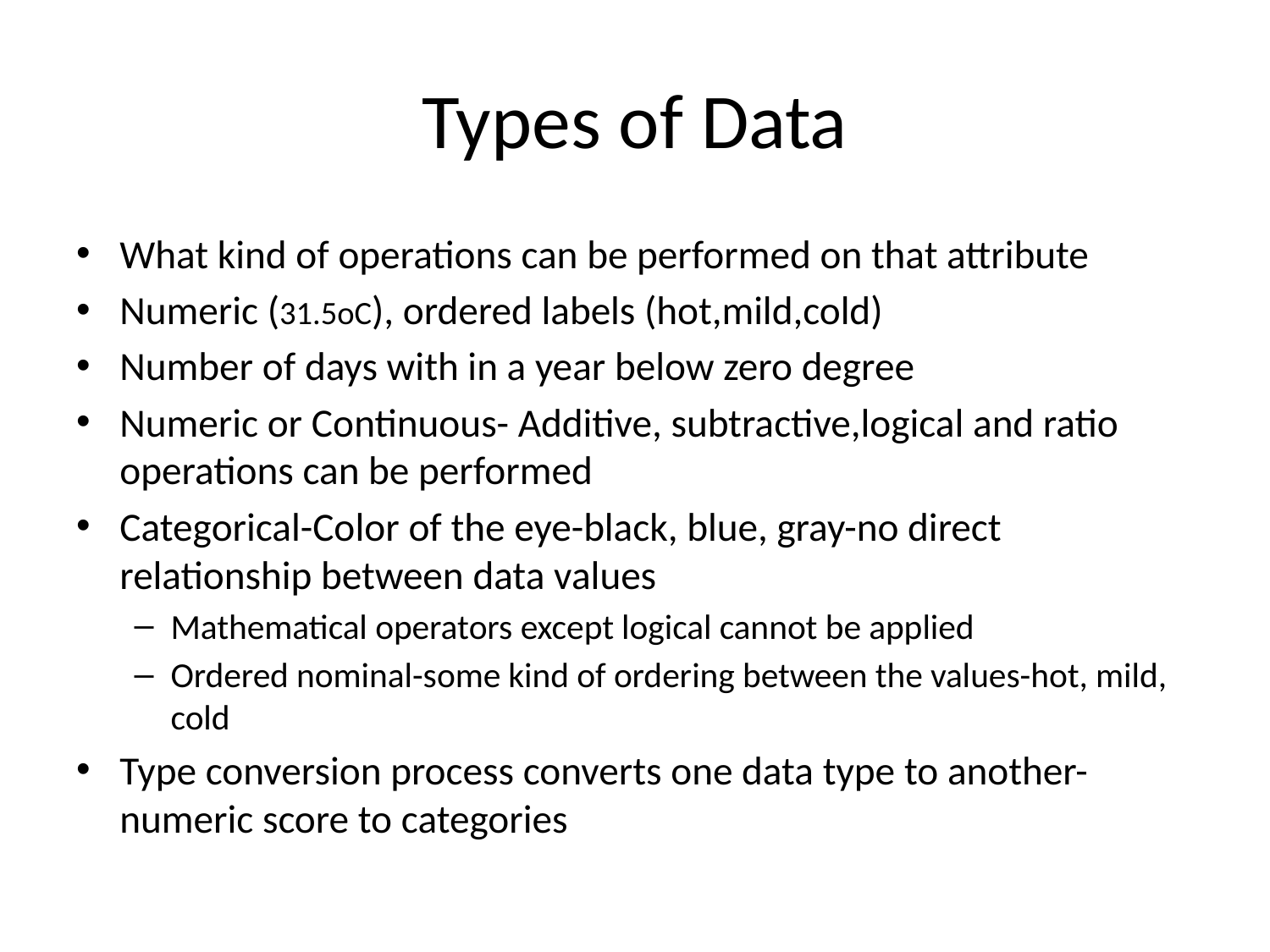

# Types of Data
What kind of operations can be performed on that attribute
Numeric (31.5oC), ordered labels (hot,mild,cold)
Number of days with in a year below zero degree
Numeric or Continuous- Additive, subtractive,logical and ratio operations can be performed
Categorical-Color of the eye-black, blue, gray-no direct relationship between data values
Mathematical operators except logical cannot be applied
Ordered nominal-some kind of ordering between the values-hot, mild, cold
Type conversion process converts one data type to another-numeric score to categories